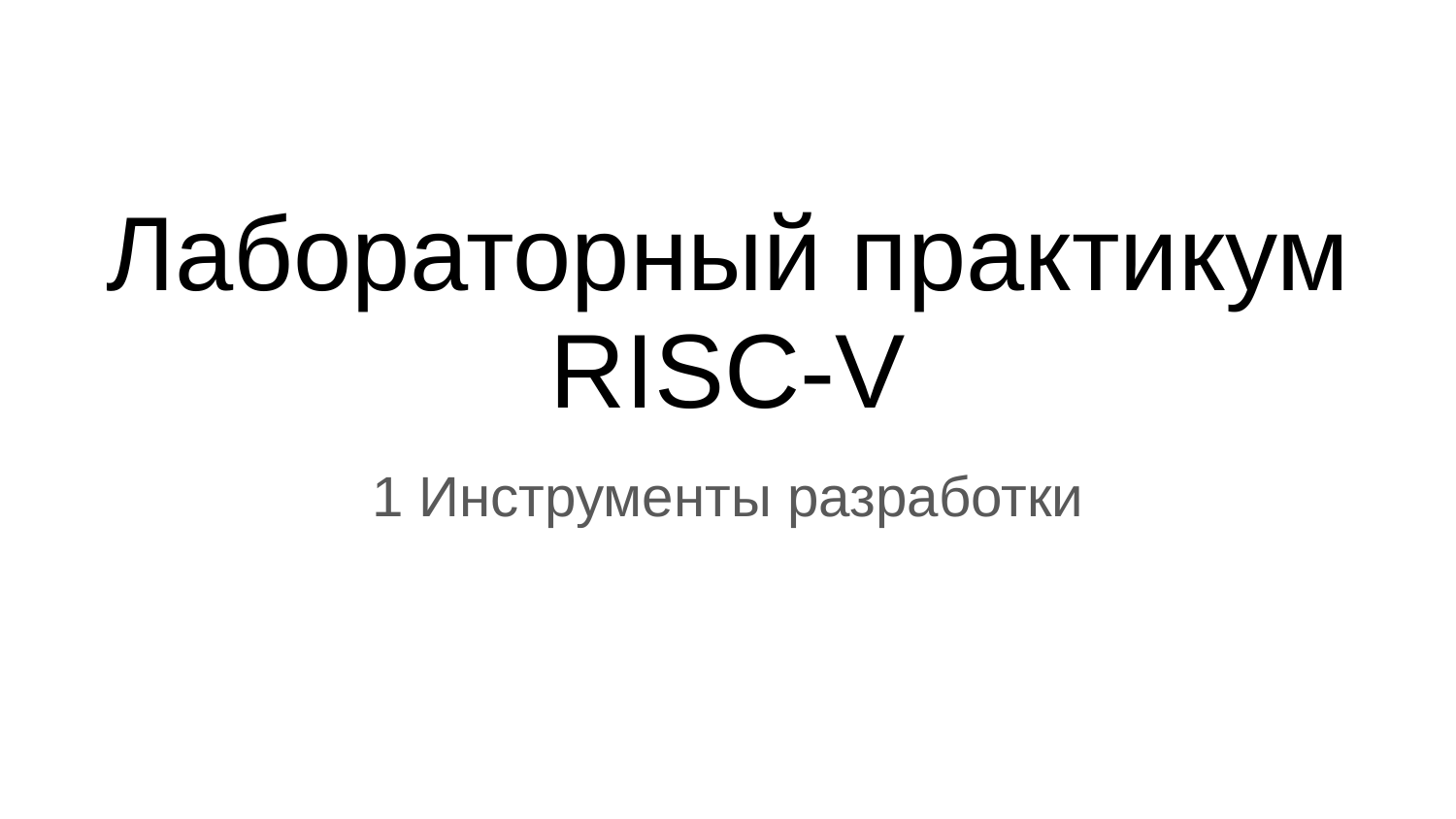

# Лабораторный практикум RISC-V
1 Инструменты разработки